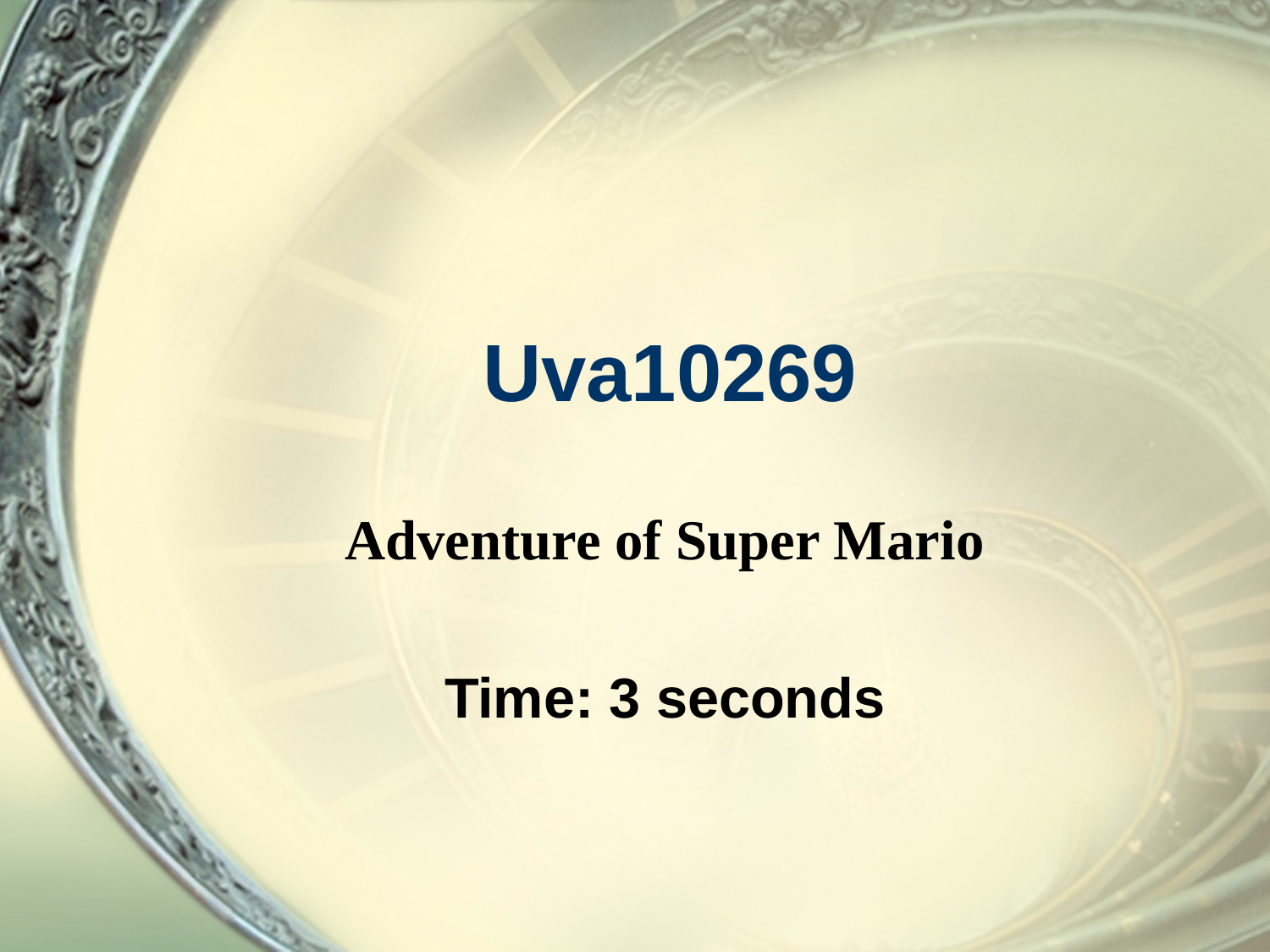

# Uva10269
Adventure of Super Mario

Time: 3 seconds